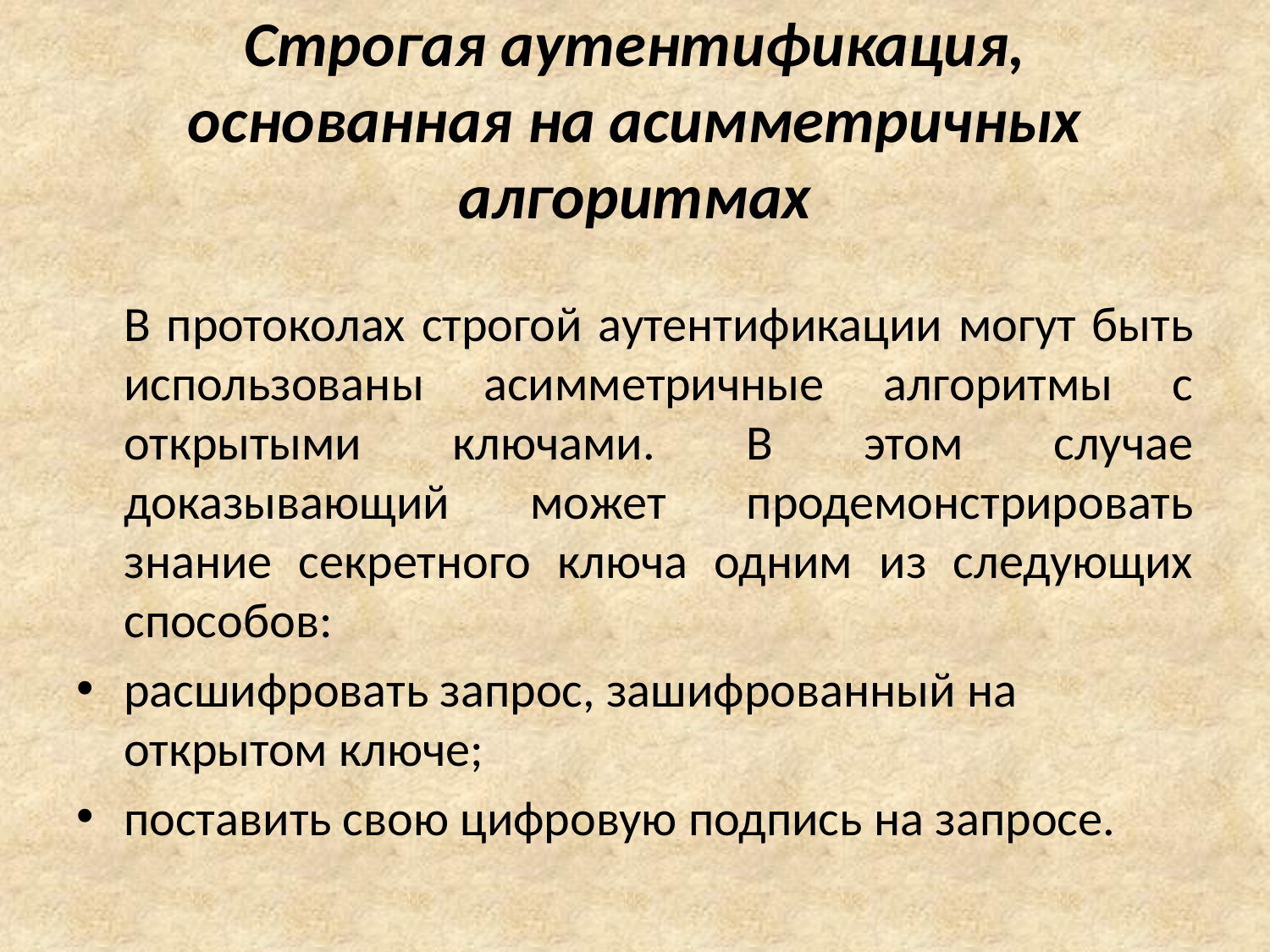

# Строгая аутентификация, основанная на асимметричных алгоритмах
	В протоколах строгой аутентификации могут быть использованы асимметричные алгоритмы с открытыми ключами. В этом случае доказывающий может продемонстрировать знание секретного ключа одним из следующих способов:
расшифровать запрос, зашифрованный на открытом ключе;
поставить свою цифровую подпись на запросе.